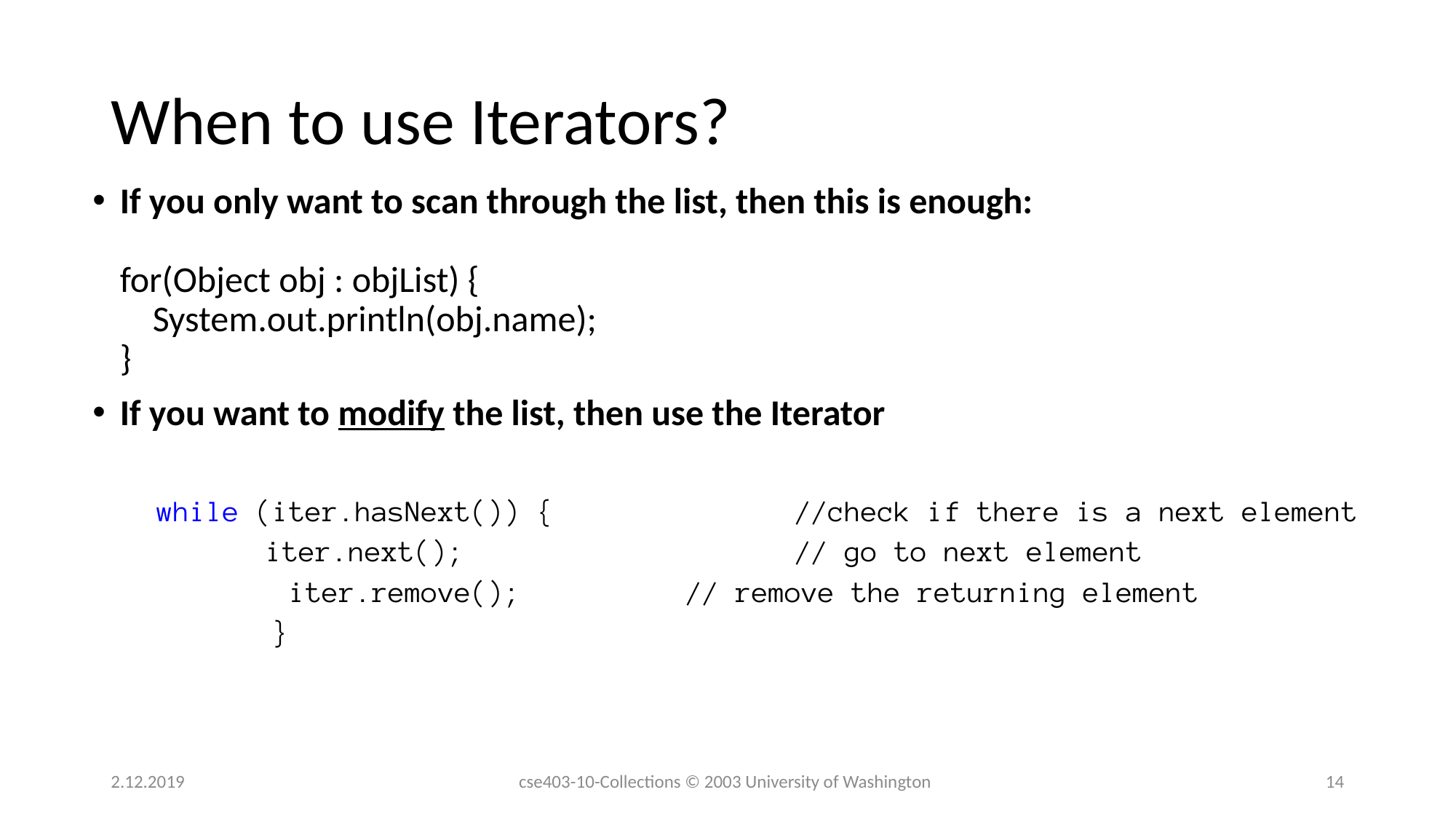

# When to use Iterators?
If you only want to scan through the list, then this is enough:
for(Object obj : objList) {
    System.out.println(obj.name);
}
If you want to modify the list, then use the Iterator

 while (iter.hasNext()) {  		//check if there is a next element
	 iter.next();  			// go to next element
         iter.remove(); 		// remove the returning element
        }
2.12.2019
cse403-10-Collections © 2003 University of Washington
14